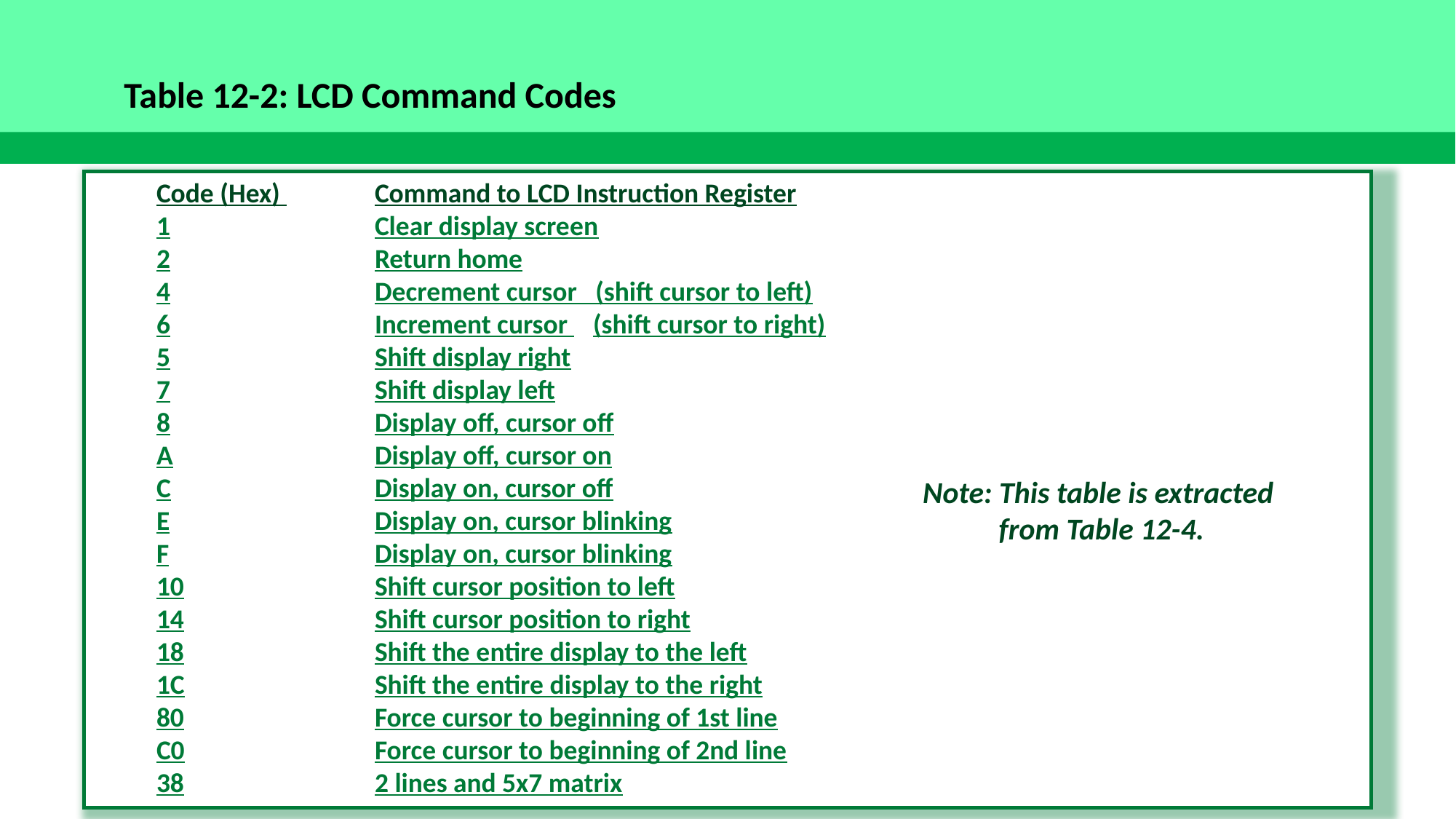

Table 12-2: LCD Command Codes
Code (Hex) 	Command to LCD Instruction Register
1		Clear display screen
2		Return home
4		Decrement cursor   (shift cursor to left)
6		Increment cursor 	(shift cursor to right)
5		Shift display right
7		Shift display left
8		Display off, cursor off
A		Display off, cursor on
C		Display on, cursor off
E		Display on, cursor blinking
F		Display on, cursor blinking
10		Shift cursor position to left
14		Shift cursor position to right
18		Shift the entire display to the left
1C		Shift the entire display to the right
80		Force cursor to beginning of 1st line
C0		Force cursor to beginning of 2nd line
38		2 lines and 5x7 matrix

Note: This table is extracted
 from Table 12-4.